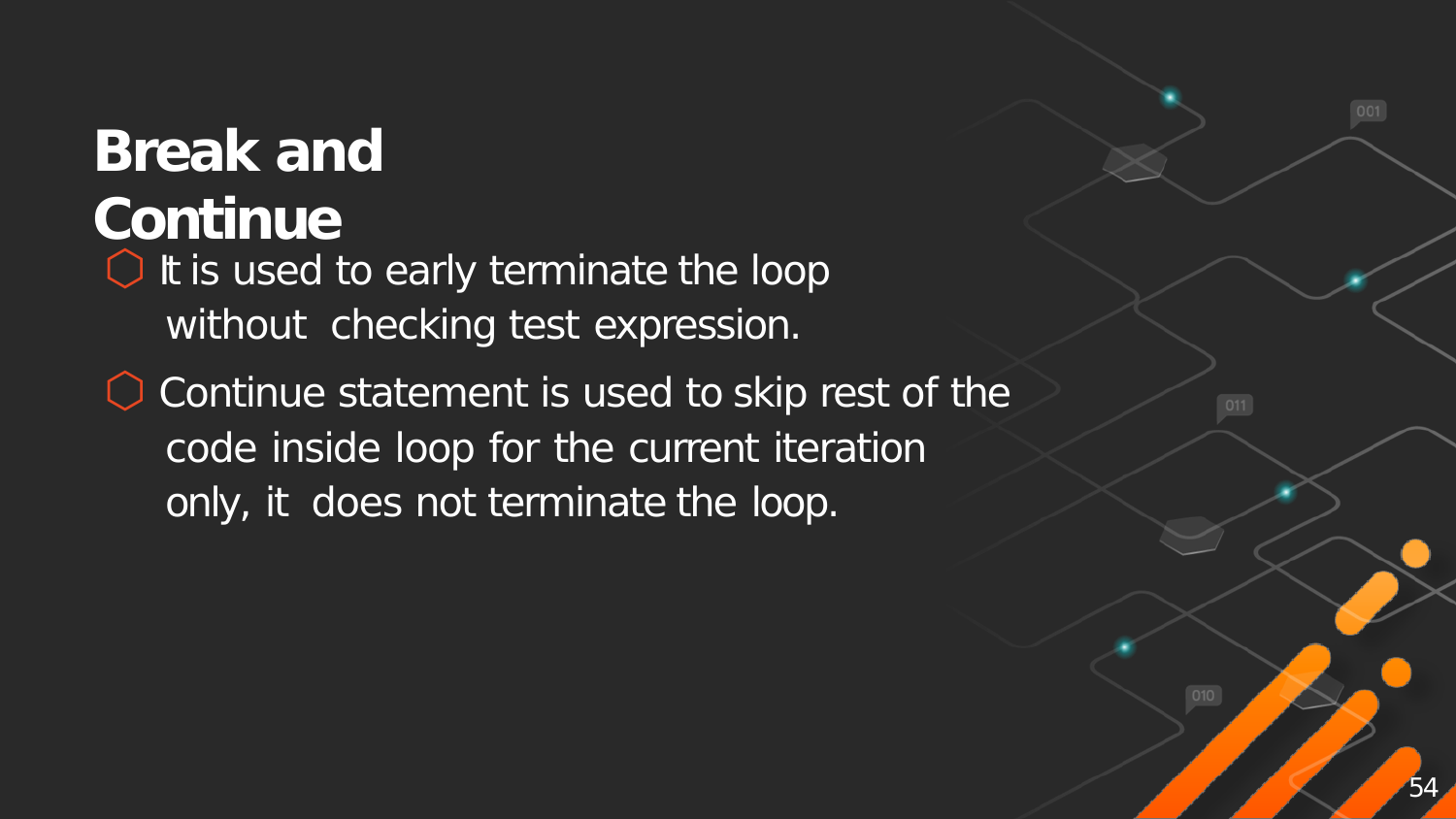

# Break and Continue
⬡ It is used to early terminate the loop without  checking test expression.
⬡ Continue statement is used to skip rest of the  code inside loop for the current iteration only, it  does not terminate the loop.
54